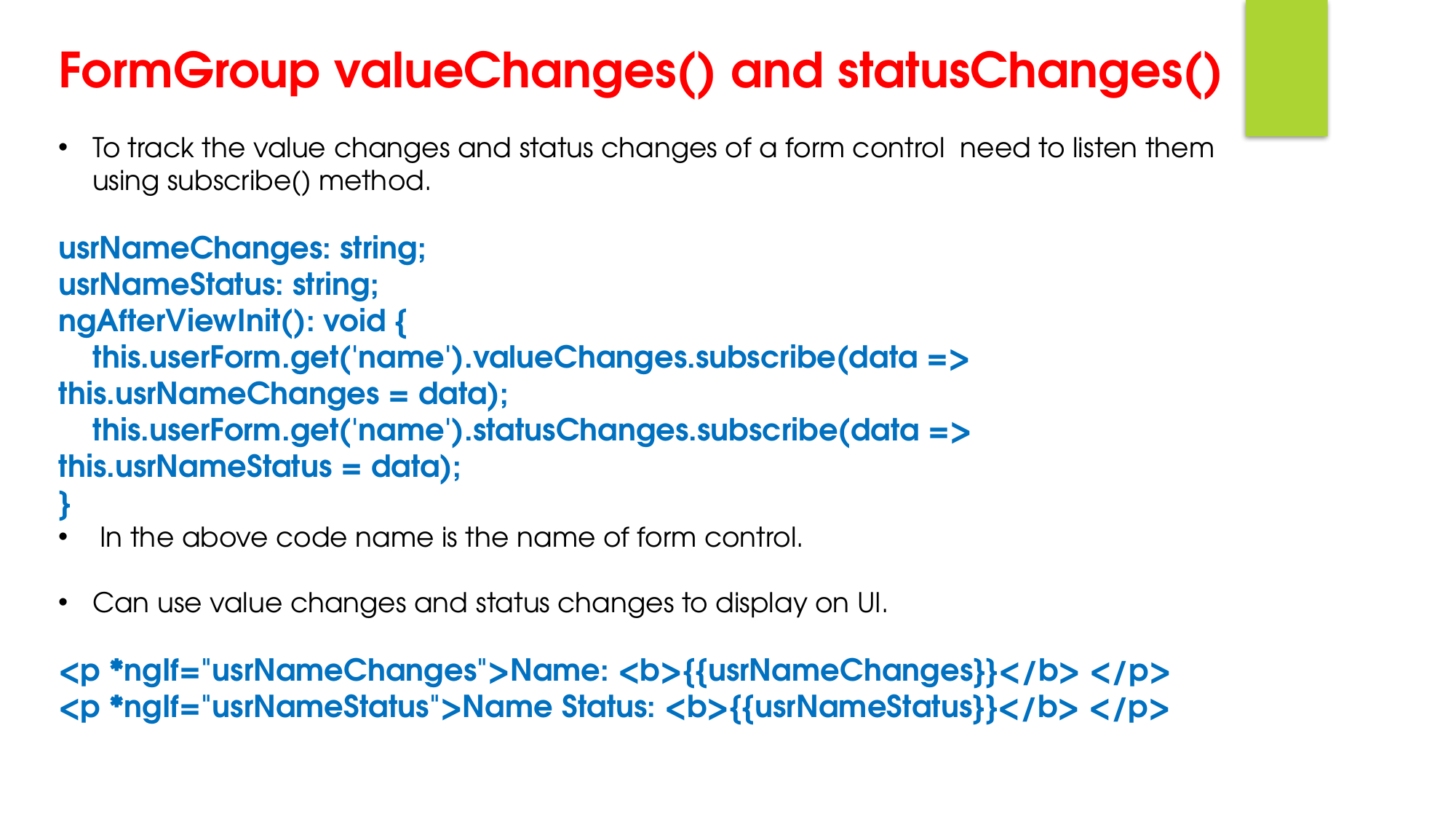

FormGroup valueChanges() and statusChanges()

To track the value changes and status changes of a form control  need to listen them using subscribe() method.

usrNameChanges: string;
usrNameStatus: string;
ngAfterViewInit(): void {
    this.userForm.get('name').valueChanges.subscribe(data => this.usrNameChanges = data);
    this.userForm.get('name').statusChanges.subscribe(data => this.usrNameStatus = data);
}
 In the above code name is the name of form control.

Can use value changes and status changes to display on UI.

<p *ngIf="usrNameChanges">Name: <b>{{usrNameChanges}}</b> </p>
<p *ngIf="usrNameStatus">Name Status: <b>{{usrNameStatus}}</b> </p>